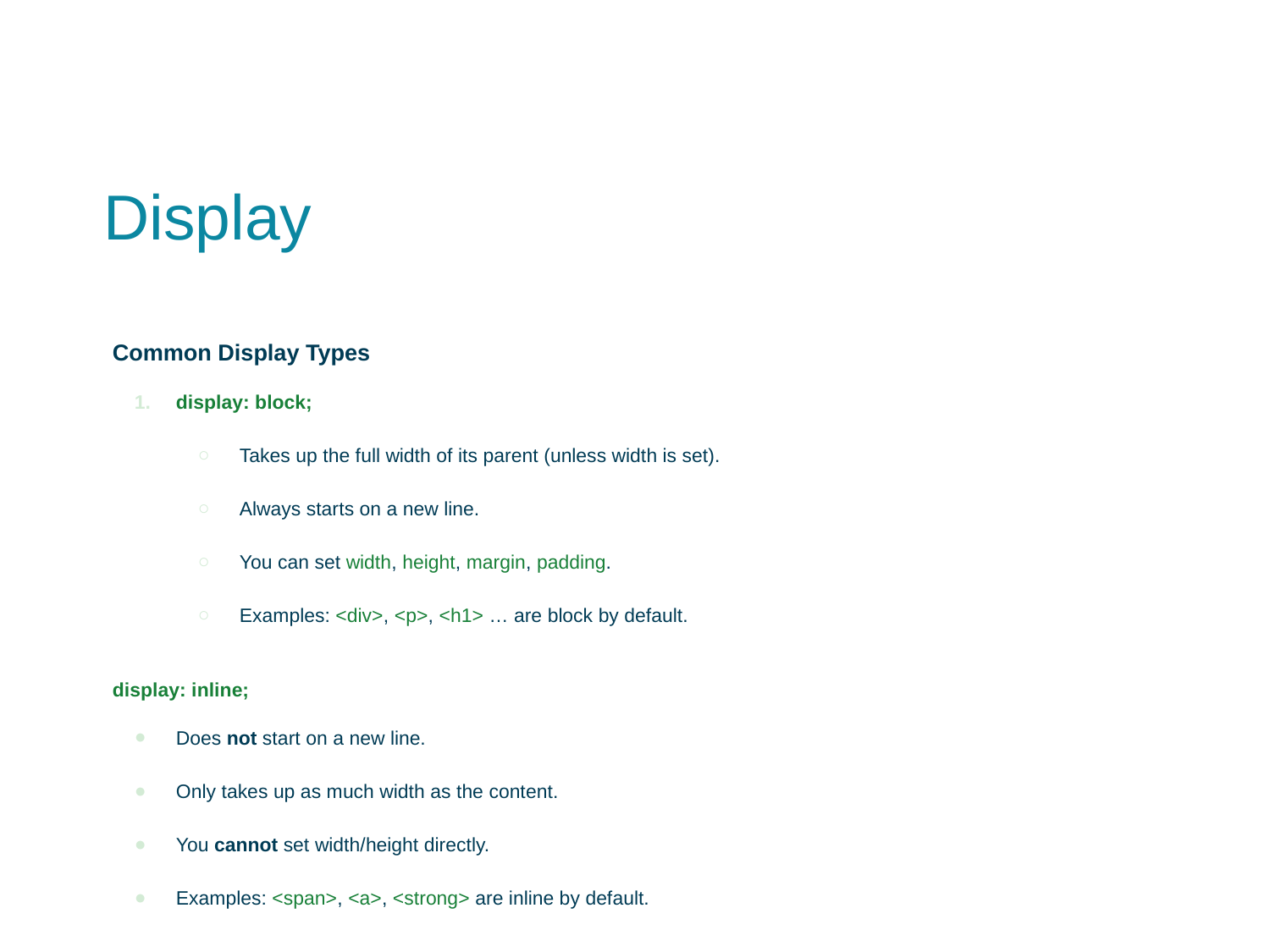

# Display
Common Display Types
display: block;
Takes up the full width of its parent (unless width is set).
Always starts on a new line.
You can set width, height, margin, padding.
Examples: <div>, <p>, <h1> … are block by default.
display: inline;
Does not start on a new line.
Only takes up as much width as the content.
You cannot set width/height directly.
Examples: <span>, <a>, <strong> are inline by default.